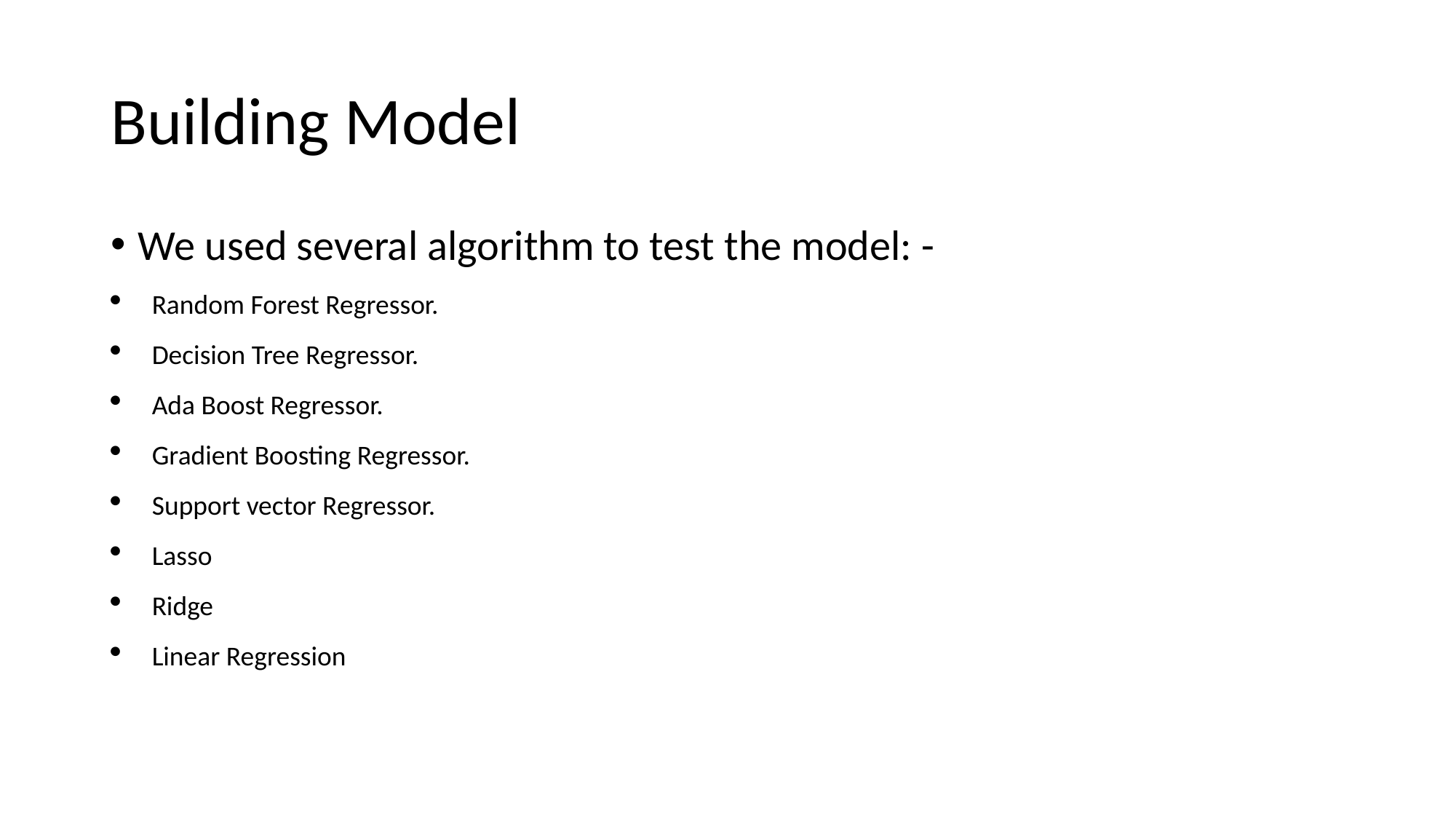

# Building Model
We used several algorithm to test the model: -
Random Forest Regressor.
Decision Tree Regressor.
Ada Boost Regressor.
Gradient Boosting Regressor.
Support vector Regressor.
Lasso
Ridge
Linear Regression